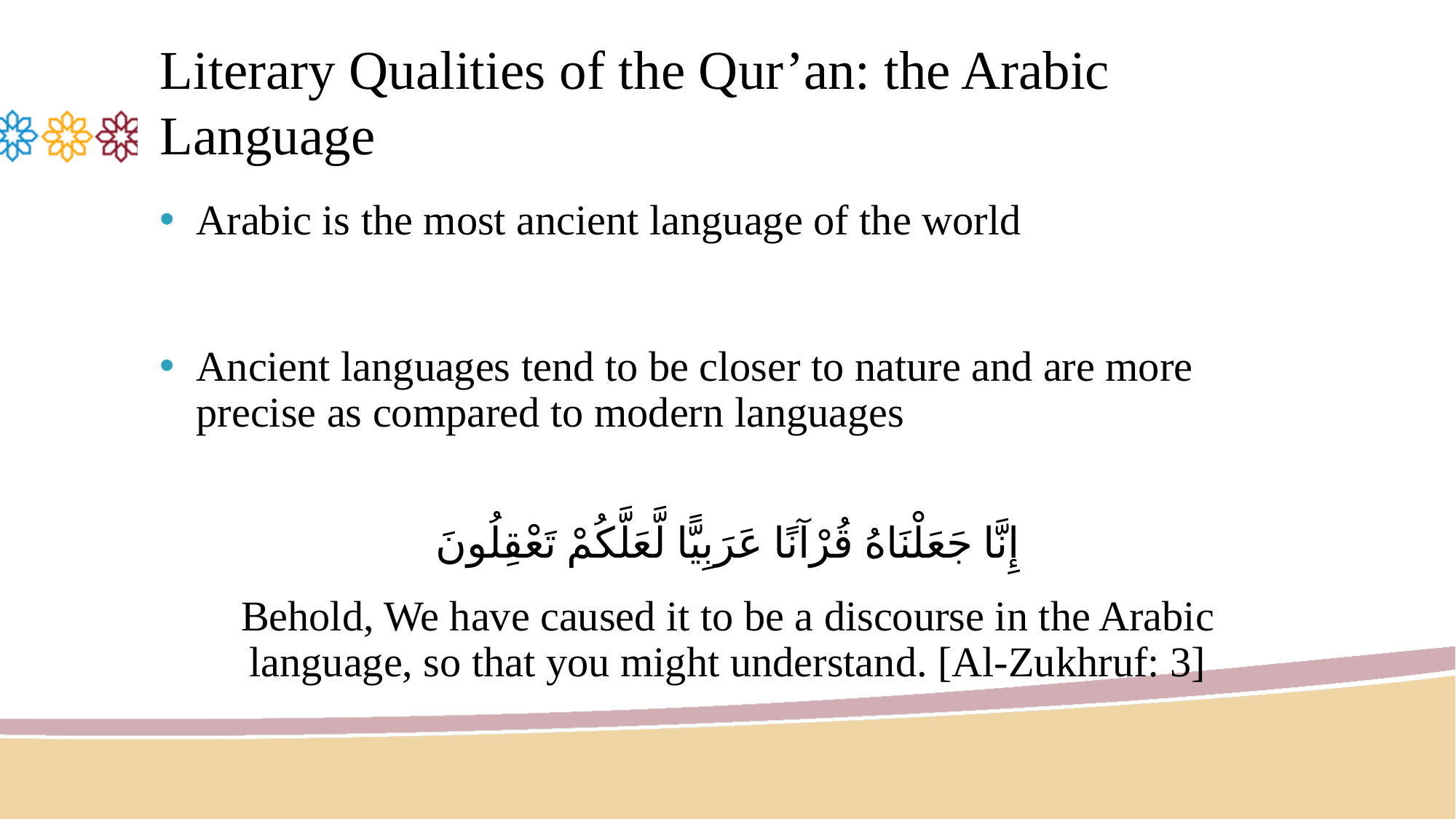

# Literary Qualities of the Qur’an: the Arabic Language
Arabic is the most ancient language of the world

Ancient languages tend to be closer to nature and are more precise as compared to modern languages

إِنَّا جَعَلْنَاهُ قُرْآنًا عَرَبِيًّا لَّعَلَّكُمْ تَعْقِلُونَ
Behold, We have caused it to be a discourse in the Arabic language, so that you might understand. [Al-Zukhruf: 3]